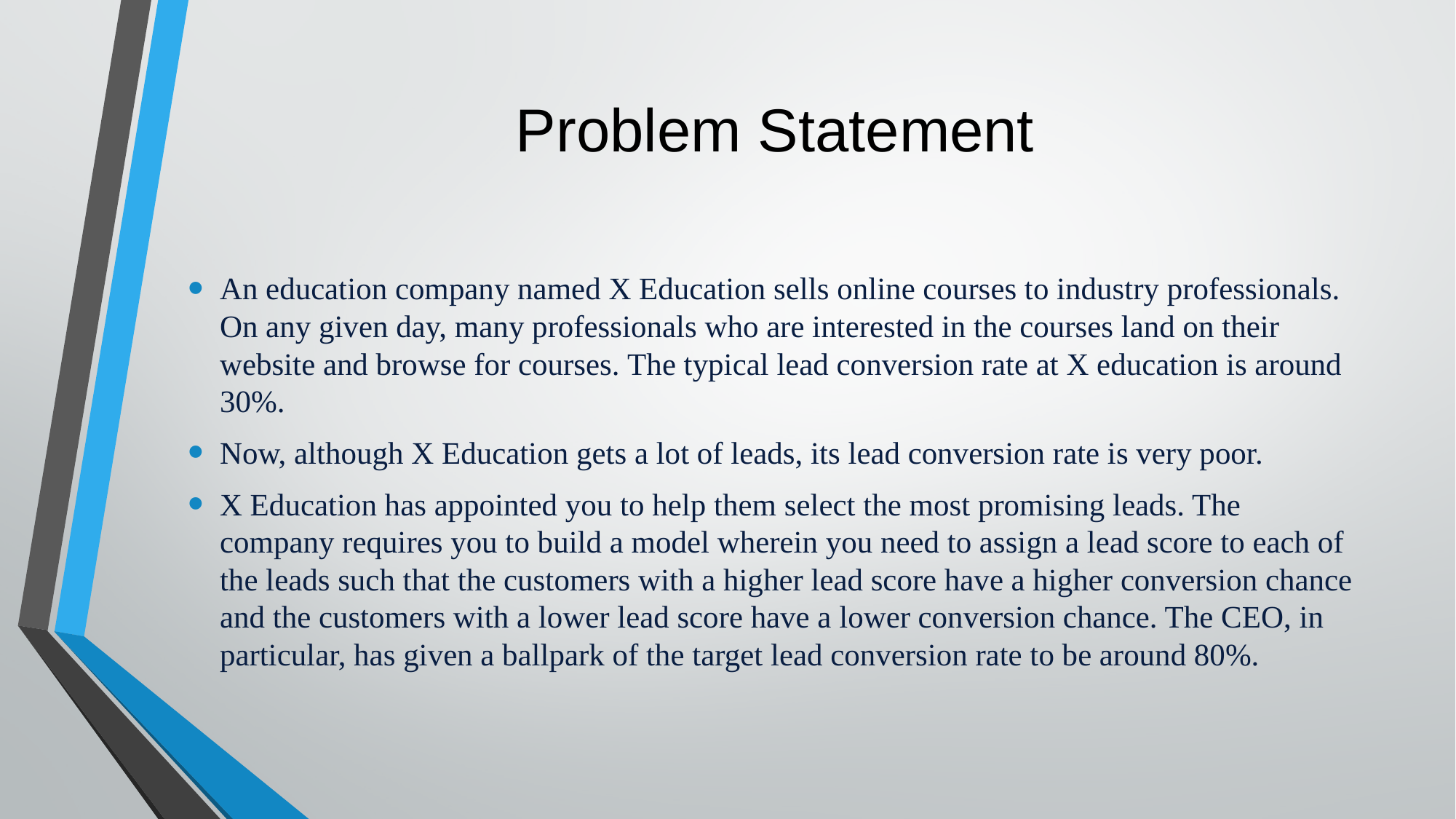

# Problem Statement
An education company named X Education sells online courses to industry professionals. On any given day, many professionals who are interested in the courses land on their website and browse for courses. The typical lead conversion rate at X education is around 30%.
Now, although X Education gets a lot of leads, its lead conversion rate is very poor.
X Education has appointed you to help them select the most promising leads. The company requires you to build a model wherein you need to assign a lead score to each of the leads such that the customers with a higher lead score have a higher conversion chance and the customers with a lower lead score have a lower conversion chance. The CEO, in particular, has given a ballpark of the target lead conversion rate to be around 80%.